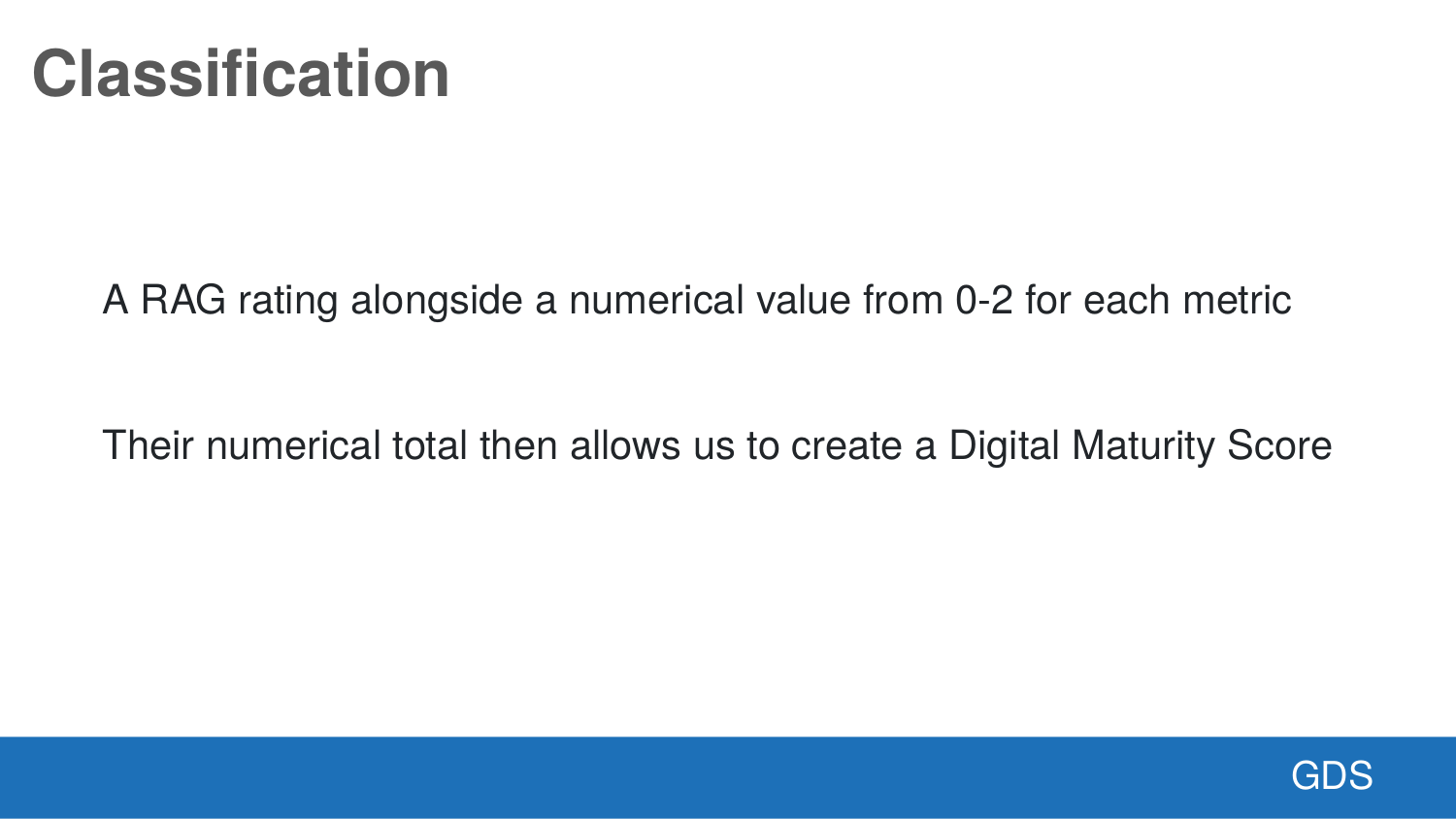

Classification
A RAG rating alongside a numerical value from 0-2 for each metric

Their numerical total then allows us to create a Digital Maturity Score